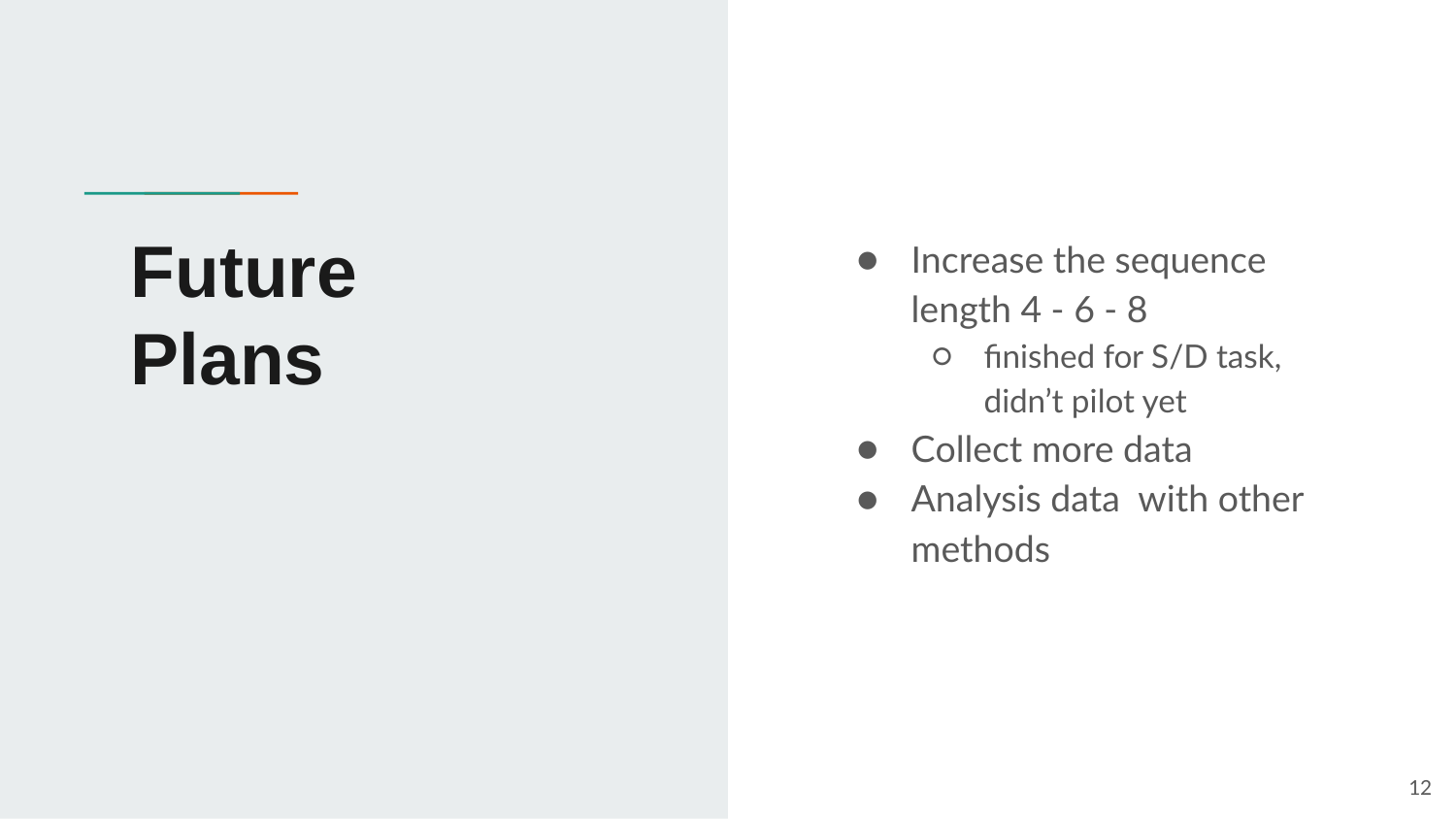

# Future
Plans
Increase the sequence length 4 - 6 - 8
finished for S/D task, didn’t pilot yet
Collect more data
Analysis data  with other methods

12